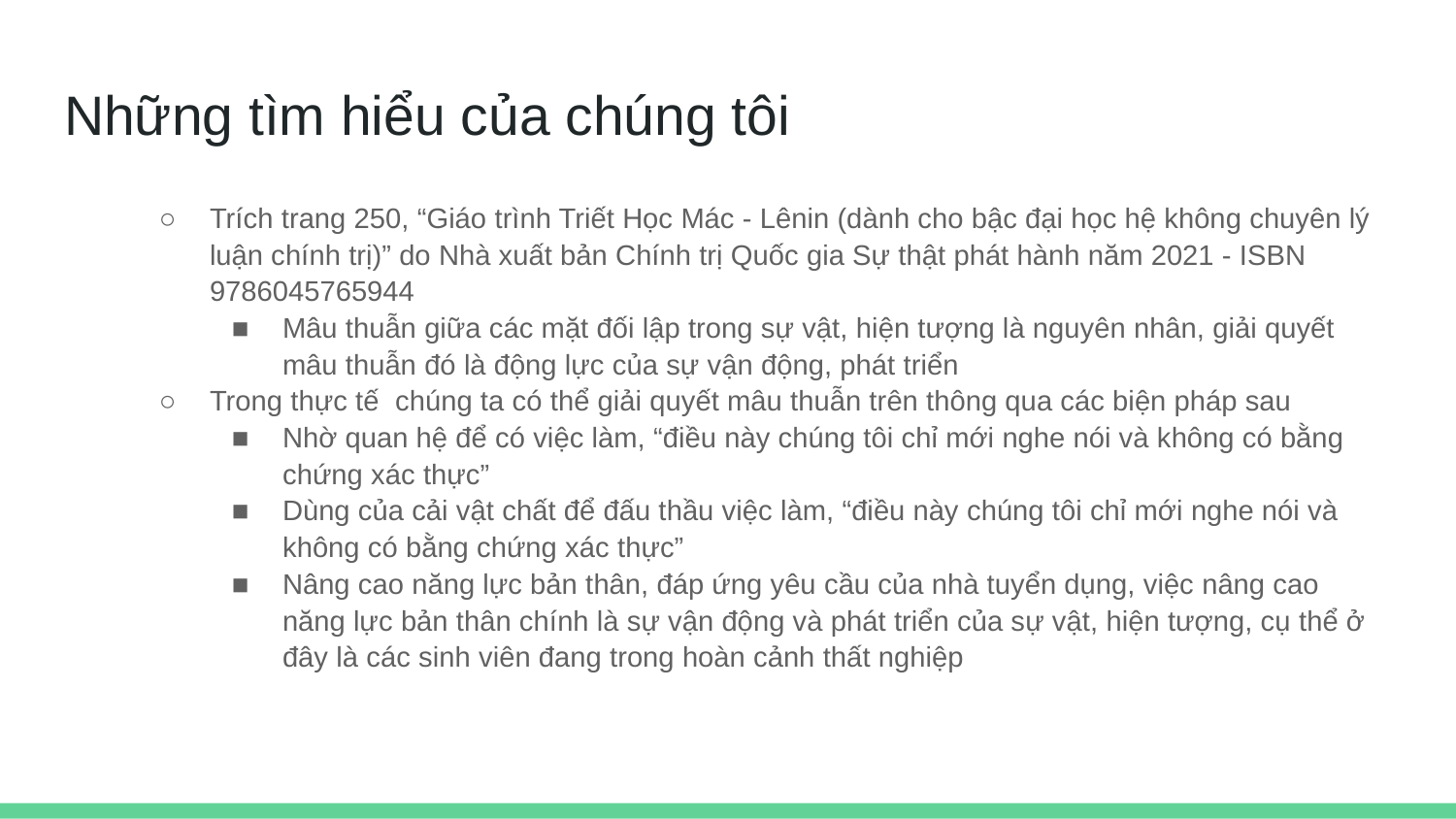

# Những tìm hiểu của chúng tôi

Trích trang 250, “Giáo trình Triết Học Mác - Lênin (dành cho bậc đại học hệ không chuyên lý luận chính trị)” do Nhà xuất bản Chính trị Quốc gia Sự thật phát hành năm 2021 - ISBN 9786045765944
Mâu thuẫn giữa các mặt đối lập trong sự vật, hiện tượng là nguyên nhân, giải quyết mâu thuẫn đó là động lực của sự vận động, phát triển
Trong thực tế  chúng ta có thể giải quyết mâu thuẫn trên thông qua các biện pháp sau
Nhờ quan hệ để có việc làm, “điều này chúng tôi chỉ mới nghe nói và không có bằng chứng xác thực”
Dùng của cải vật chất để đấu thầu việc làm, “điều này chúng tôi chỉ mới nghe nói và không có bằng chứng xác thực”
Nâng cao năng lực bản thân, đáp ứng yêu cầu của nhà tuyển dụng, việc nâng cao năng lực bản thân chính là sự vận động và phát triển của sự vật, hiện tượng, cụ thể ở đây là các sinh viên đang trong hoàn cảnh thất nghiệp